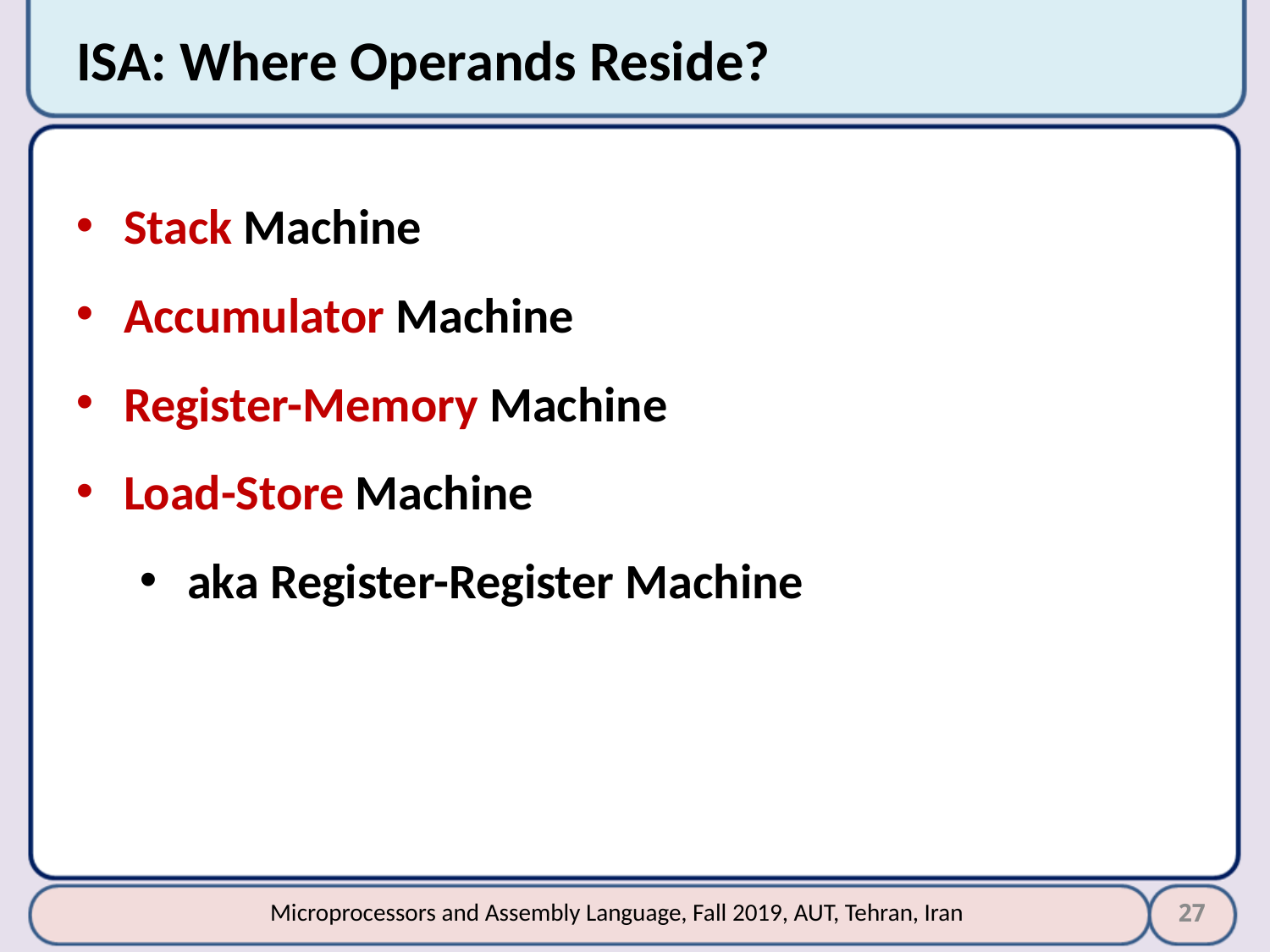

# ISA: Where Operands Reside?
Stack Machine
Accumulator Machine
Register-Memory Machine
Load-Store Machine
aka Register-Register Machine
27
Microprocessors and Assembly Language, Fall 2019, AUT, Tehran, Iran